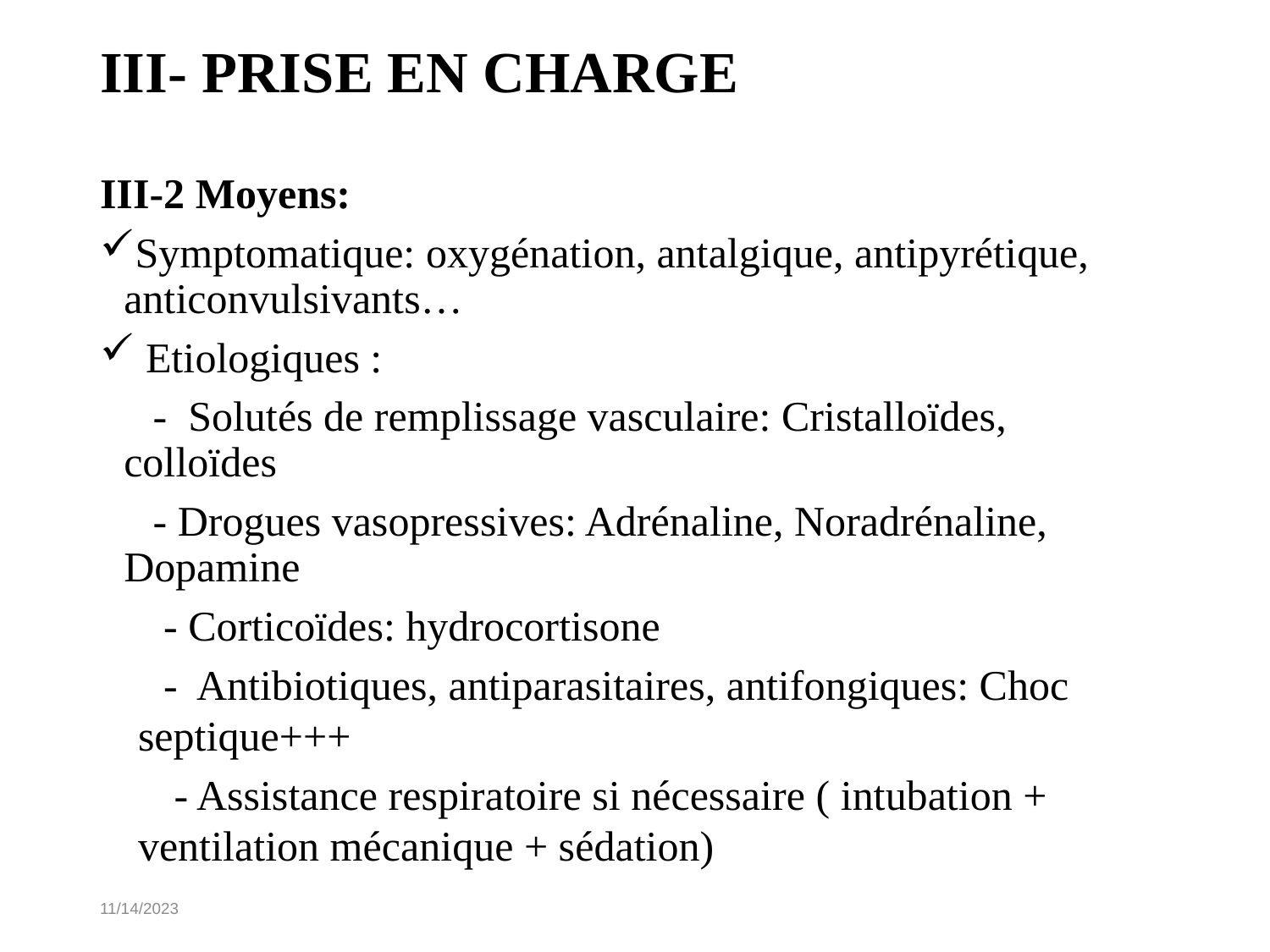

# III- PRISE EN CHARGE
III-2 Moyens:
Symptomatique: oxygénation, antalgique, antipyrétique, anticonvulsivants…
 Etiologiques :
     -  Solutés de remplissage vasculaire: Cristalloïdes, colloïdes
     - Drogues vasopressives: Adrénaline, Noradrénaline, Dopamine
      - Corticoïdes: hydrocortisone
      -  Antibiotiques, antiparasitaires, antifongiques: Choc septique+++
       - Assistance respiratoire si nécessaire ( intubation + ventilation mécanique + sédation)

11/14/2023